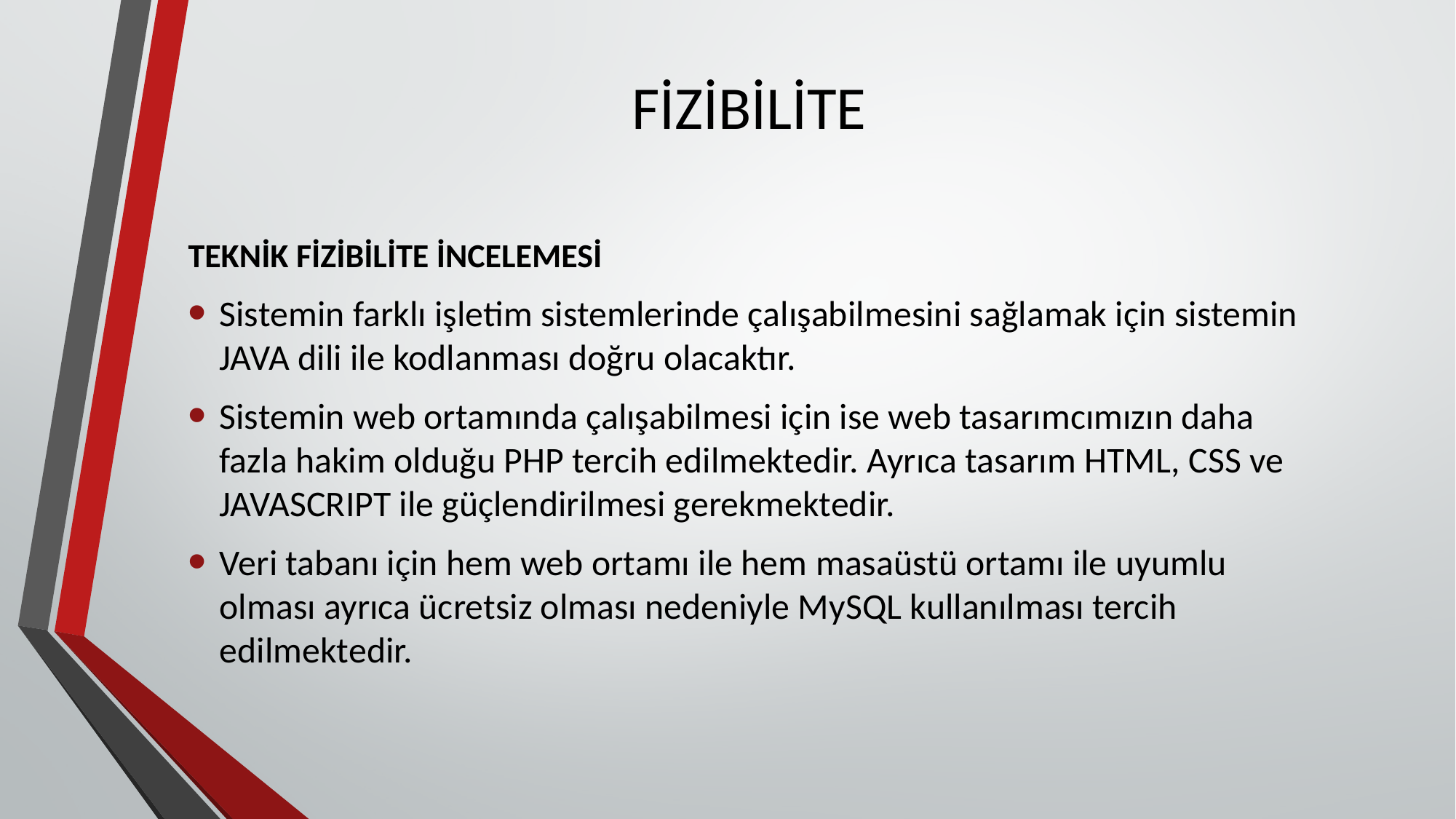

# FİZİBİLİTE
TEKNİK FİZİBİLİTE İNCELEMESİ
Sistemin farklı işletim sistemlerinde çalışabilmesini sağlamak için sistemin JAVA dili ile kodlanması doğru olacaktır.
Sistemin web ortamında çalışabilmesi için ise web tasarımcımızın daha fazla hakim olduğu PHP tercih edilmektedir. Ayrıca tasarım HTML, CSS ve JAVASCRIPT ile güçlendirilmesi gerekmektedir.
Veri tabanı için hem web ortamı ile hem masaüstü ortamı ile uyumlu olması ayrıca ücretsiz olması nedeniyle MySQL kullanılması tercih edilmektedir.